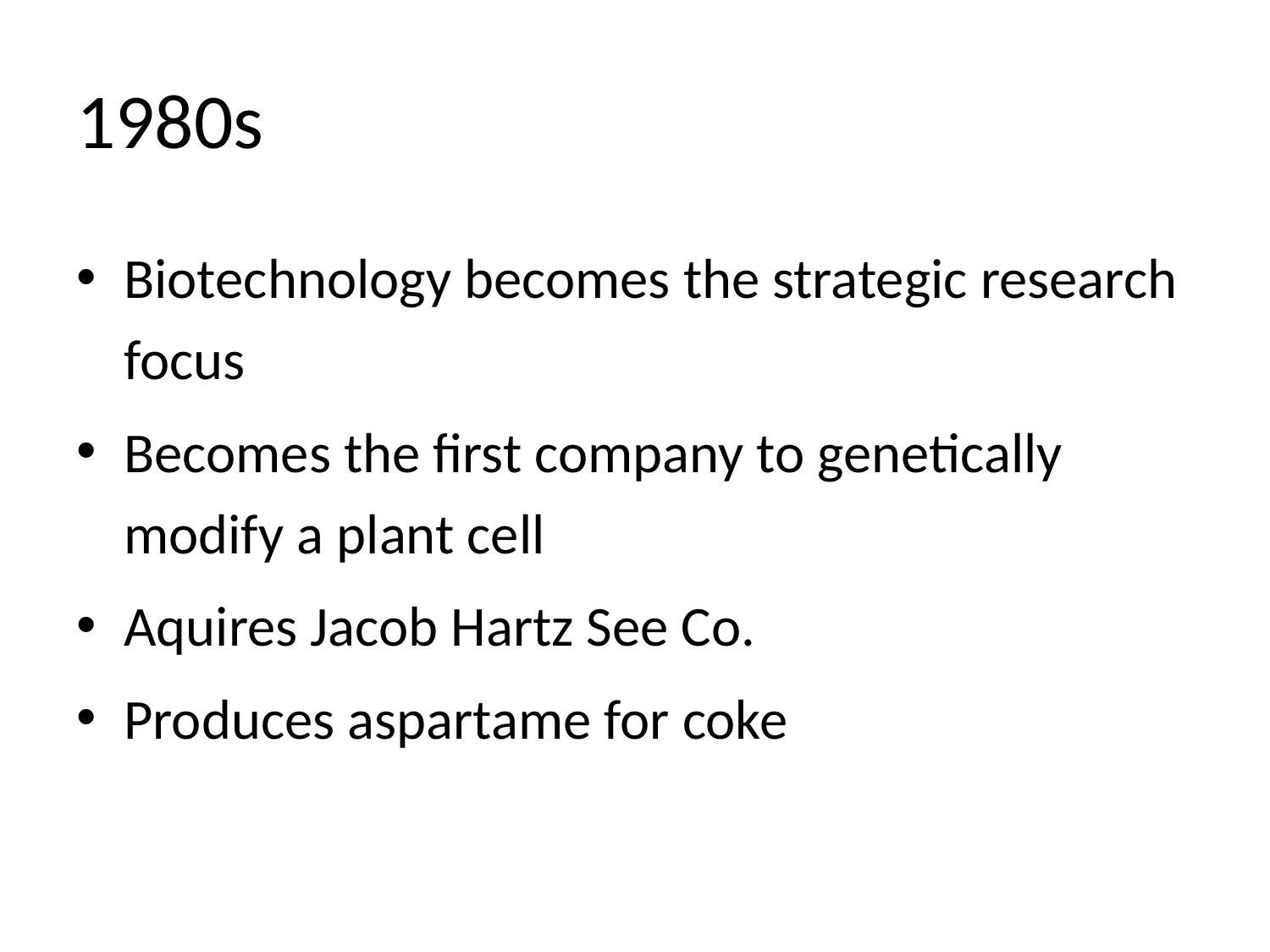

# 1980s
Biotechnology becomes the strategic research focus
Becomes the first company to genetically modify a plant cell
Aquires Jacob Hartz See Co.
Produces aspartame for coke